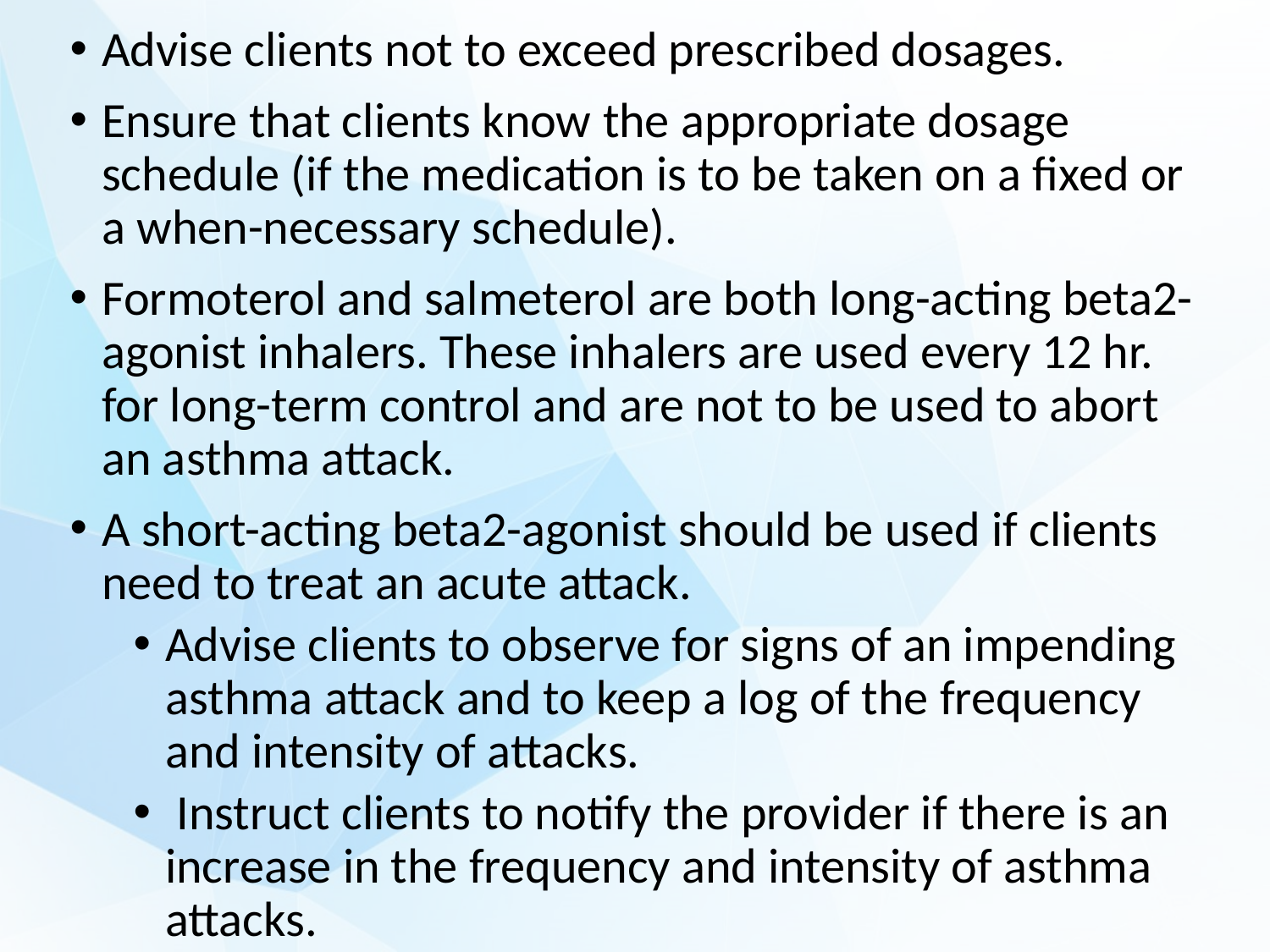

Advise clients not to exceed prescribed dosages.
Ensure that clients know the appropriate dosage schedule (if the medication is to be taken on a fixed or a when-necessary schedule).
Formoterol and salmeterol are both long-acting beta2-agonist inhalers. These inhalers are used every 12 hr. for long-term control and are not to be used to abort an asthma attack.
A short-acting beta2-agonist should be used if clients need to treat an acute attack.
Advise clients to observe for signs of an impending asthma attack and to keep a log of the frequency and intensity of attacks.
 Instruct clients to notify the provider if there is an increase in the frequency and intensity of asthma attacks.